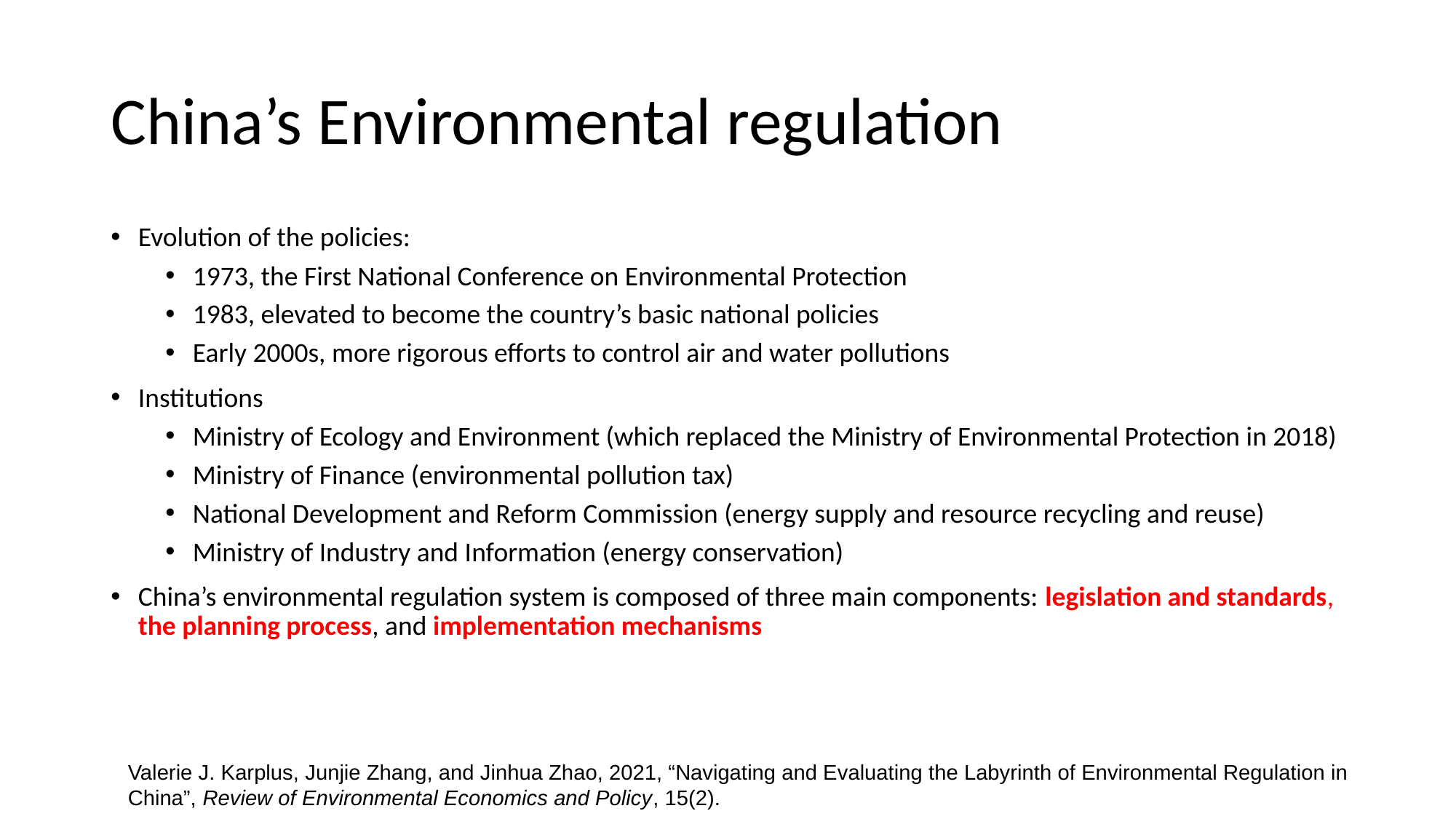

# China’s Environmental regulation
Evolution of the policies:
1973, the First National Conference on Environmental Protection
1983, elevated to become the country’s basic national policies
Early 2000s, more rigorous efforts to control air and water pollutions
Institutions
Ministry of Ecology and Environment (which replaced the Ministry of Environmental Protection in 2018)
Ministry of Finance (environmental pollution tax)
National Development and Reform Commission (energy supply and resource recycling and reuse)
Ministry of Industry and Information (energy conservation)
China’s environmental regulation system is composed of three main components: legislation and standards, the planning process, and implementation mechanisms
Valerie J. Karplus, Junjie Zhang, and Jinhua Zhao, 2021, “Navigating and Evaluating the Labyrinth of Environmental Regulation in China”, Review of Environmental Economics and Policy, 15(2).
33